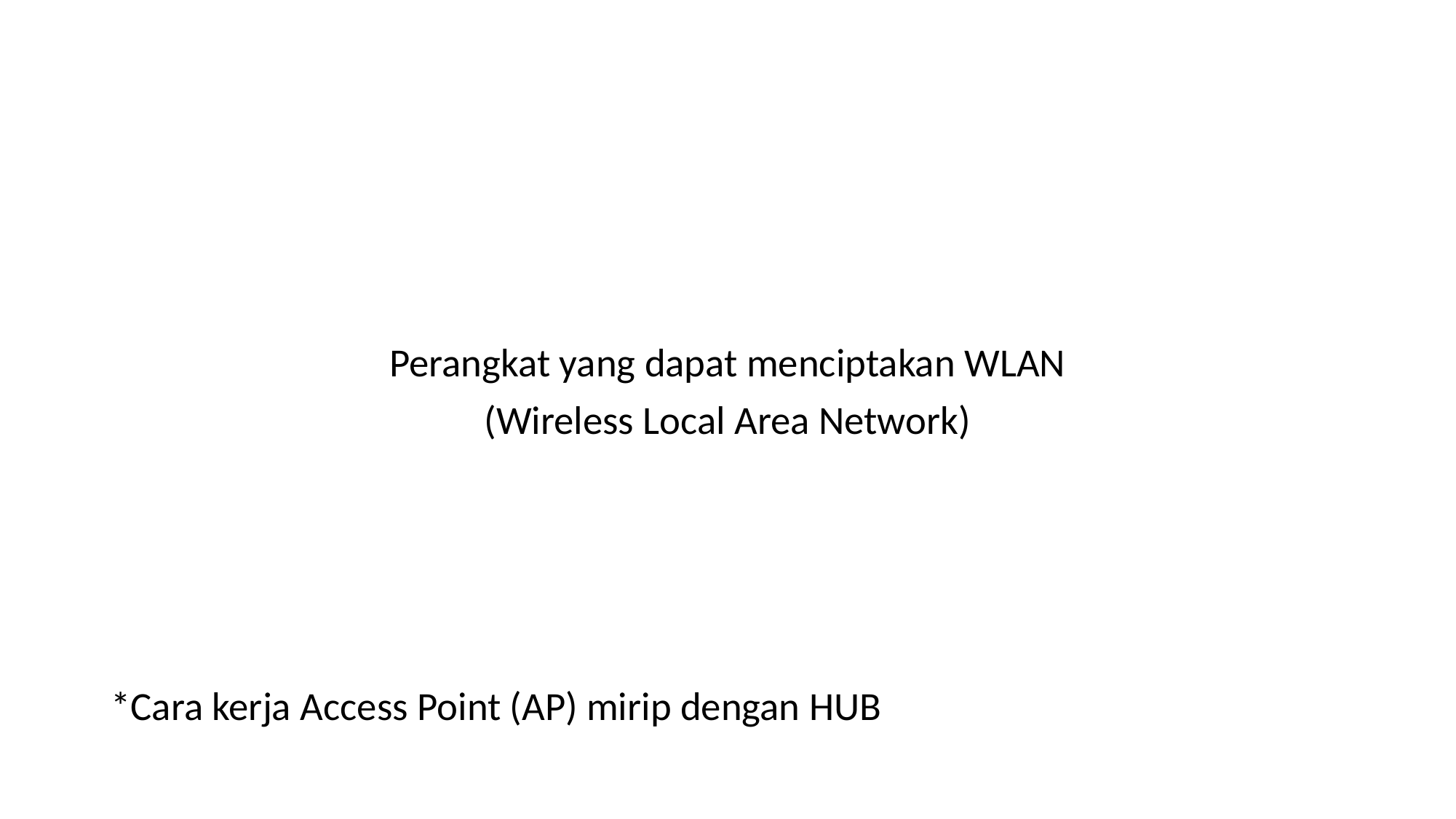

#

Perangkat yang dapat menciptakan WLAN
(Wireless Local Area Network)

*Cara kerja Access Point (AP) mirip dengan HUB